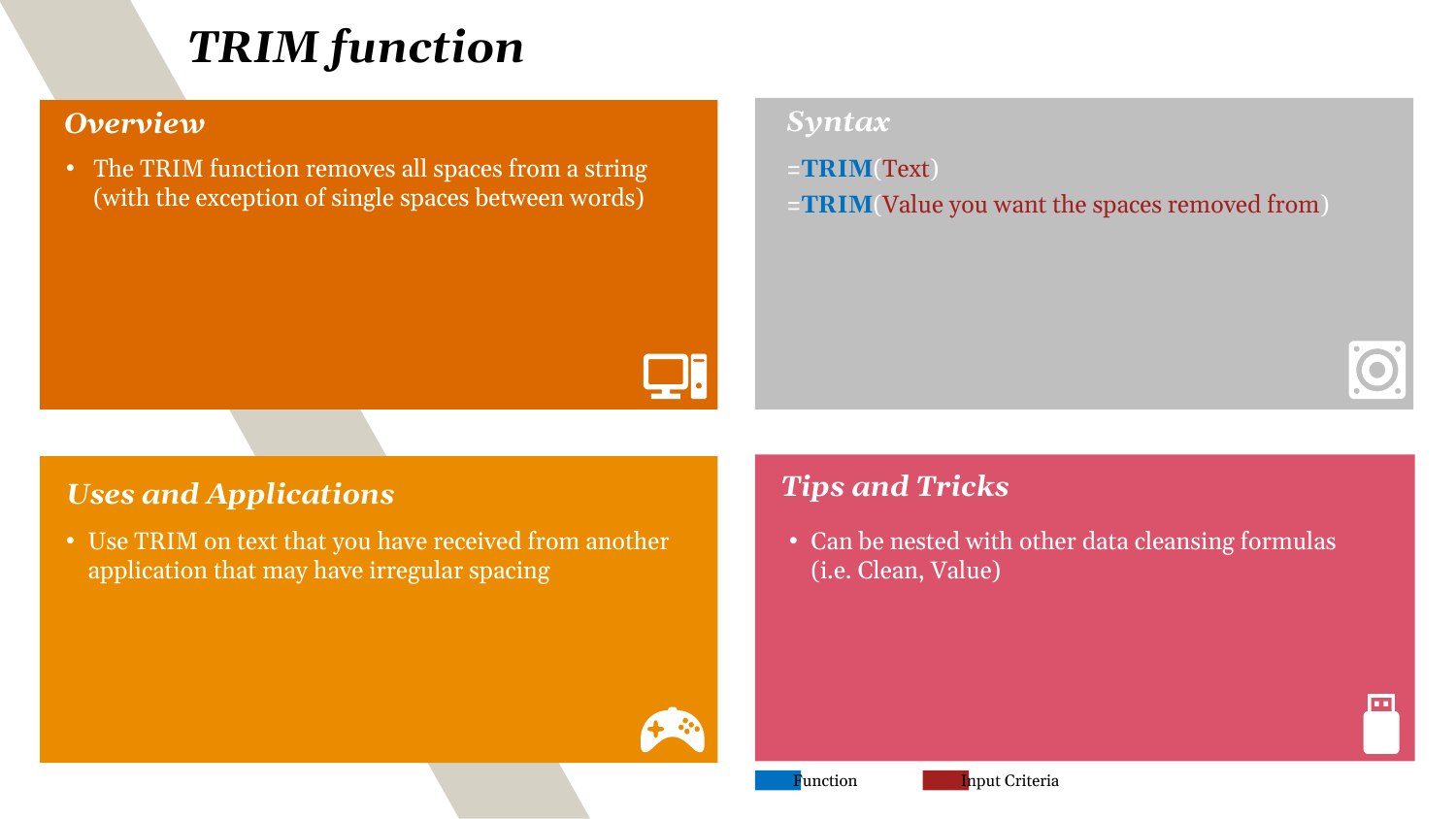

# TRIM function

Syntax
Overview
The TRIM function removes all spaces from a string (with the exception of single spaces between words)
=TRIM(Text)
=TRIM(Value you want the spaces removed from)

Tips and Tricks
Uses and Applications
Use TRIM on text that you have received from another application that may have irregular spacing
Can be nested with other data cleansing formulas
(i.e. Clean, Value)

Function

Input Criteria